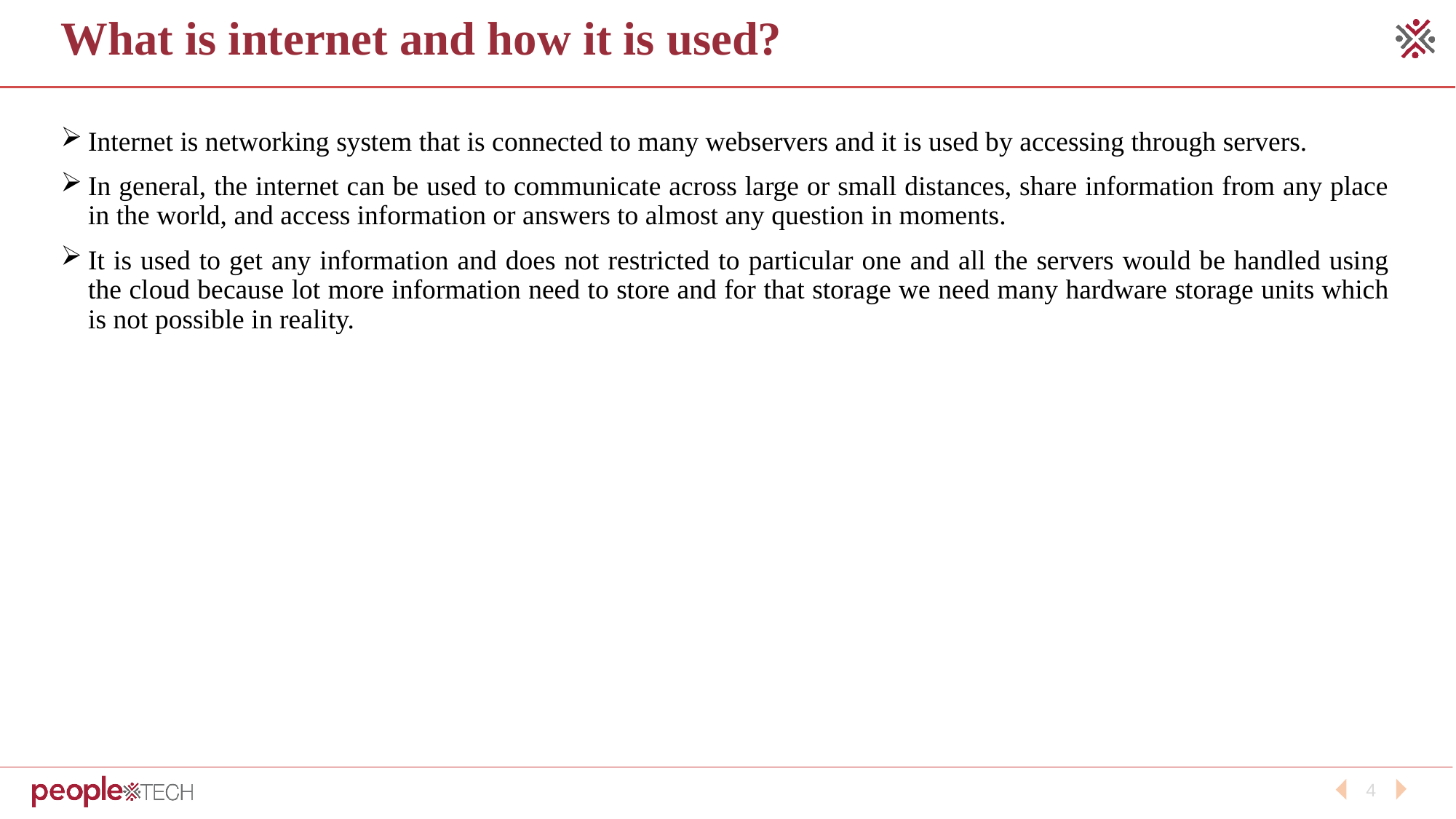

# What is internet and how it is used?
Internet is networking system that is connected to many webservers and it is used by accessing through servers.
In general, the internet can be used to communicate across large or small distances, share information from any place in the world, and access information or answers to almost any question in moments.
It is used to get any information and does not restricted to particular one and all the servers would be handled using the cloud because lot more information need to store and for that storage we need many hardware storage units which is not possible in reality.